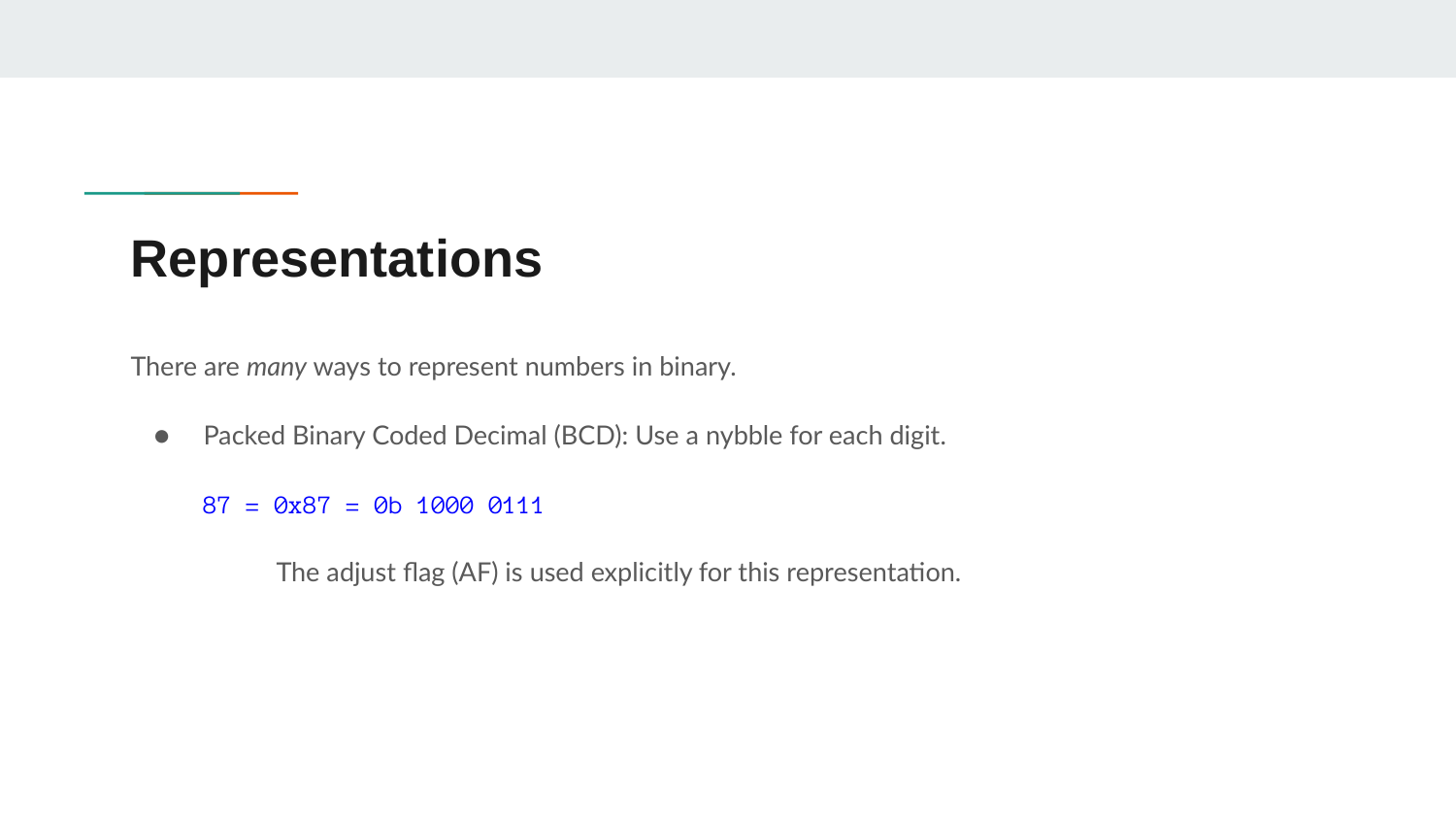

# Representations
There are many ways to represent numbers in binary.
Packed Binary Coded Decimal (BCD): Use a nybble for each digit.
87 = 0x87 = 0b 1000 0111
	The adjust flag (AF) is used explicitly for this representation.